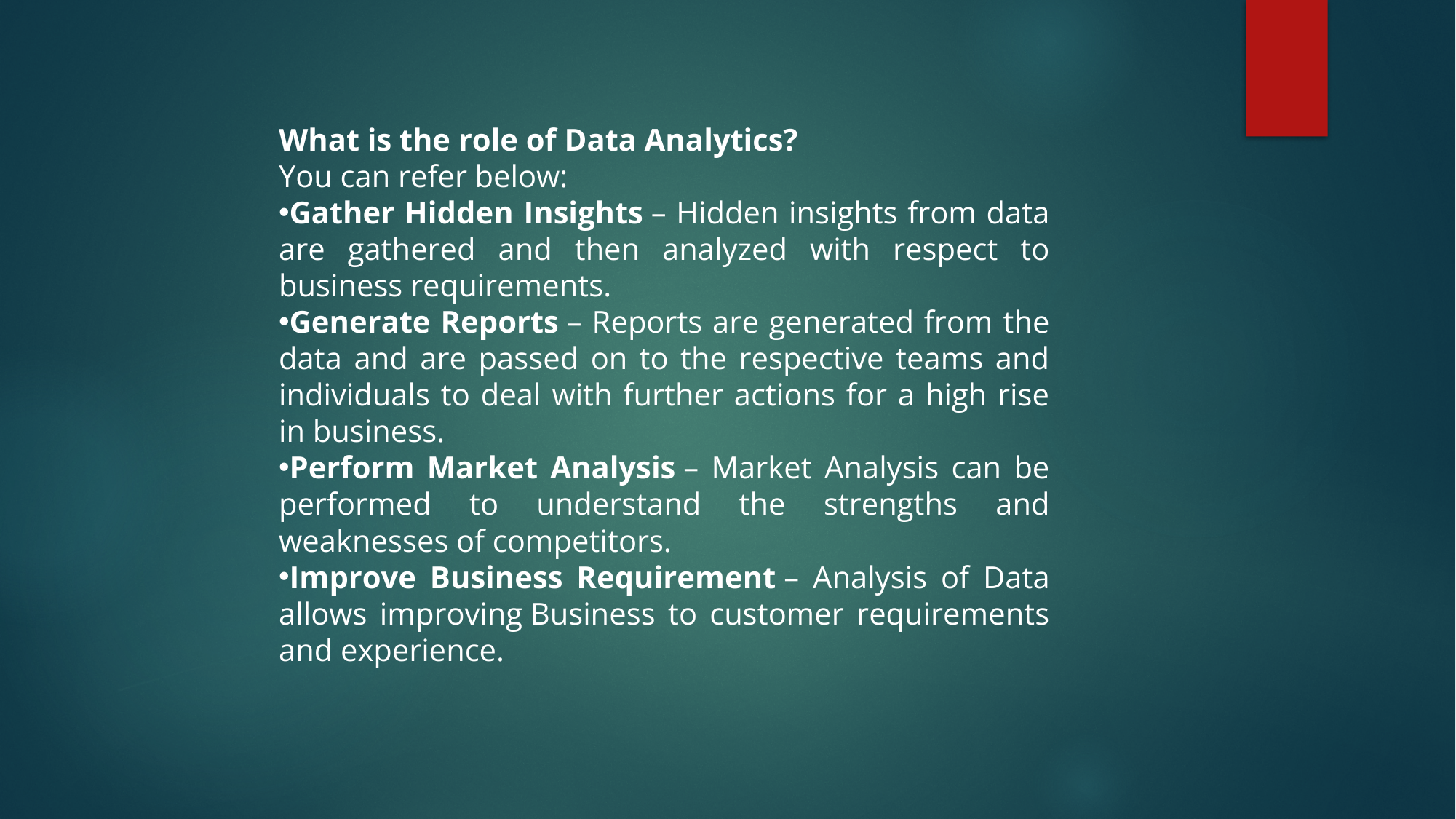

What is the role of Data Analytics?
You can refer below:
Gather Hidden Insights – Hidden insights from data are gathered and then analyzed with respect to business requirements.
Generate Reports – Reports are generated from the data and are passed on to the respective teams and individuals to deal with further actions for a high rise in business.
Perform Market Analysis – Market Analysis can be performed to understand the strengths and weaknesses of competitors.
Improve Business Requirement – Analysis of Data allows improving Business to customer requirements and experience.